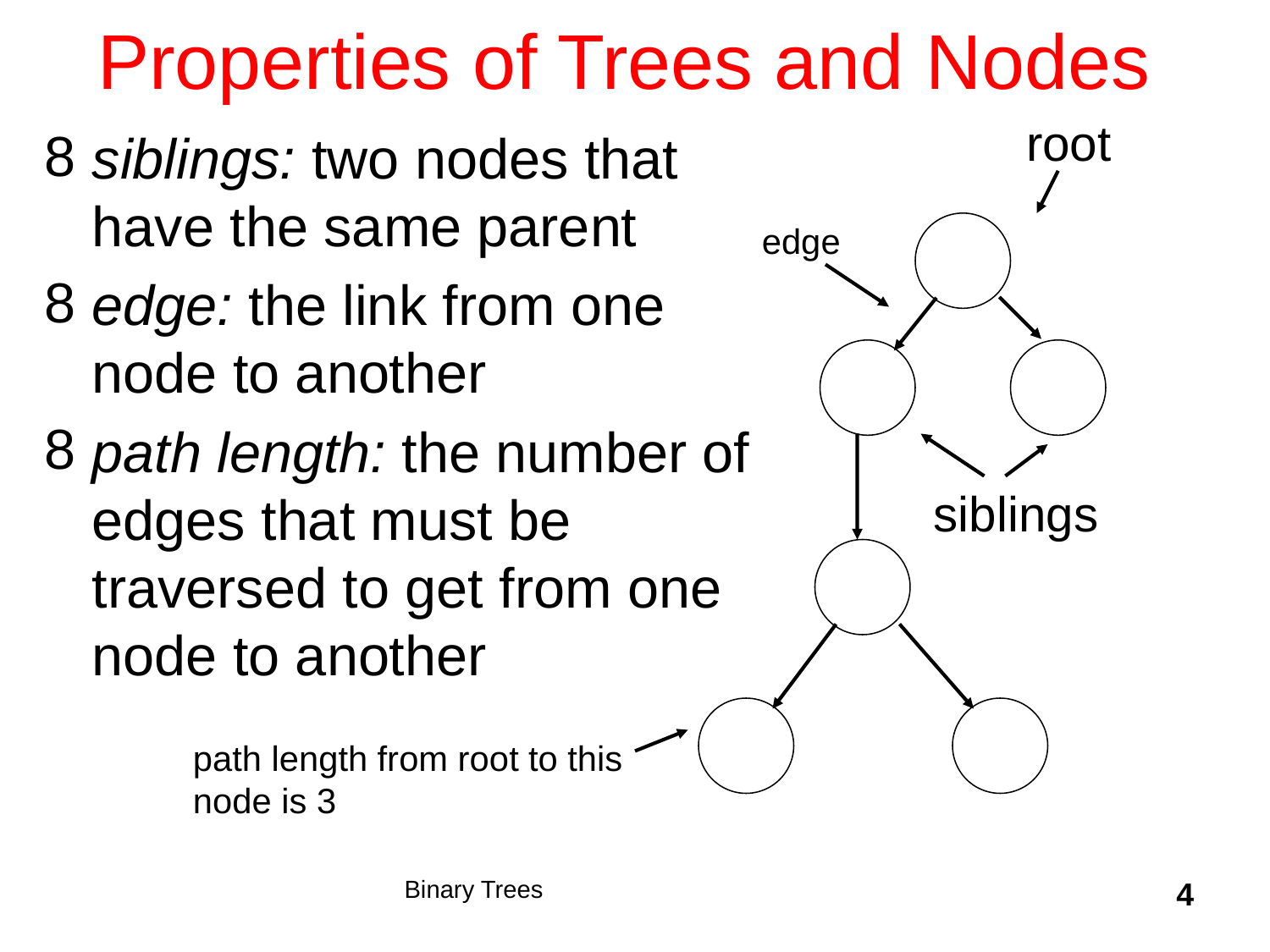

# Properties of Trees and Nodes
root
siblings: two nodes that have the same parent
edge: the link from one node to another
path length: the number of edges that must be traversed to get from one node to another

edge

siblings

path length from root to this
node is 3

Binary Trees
4